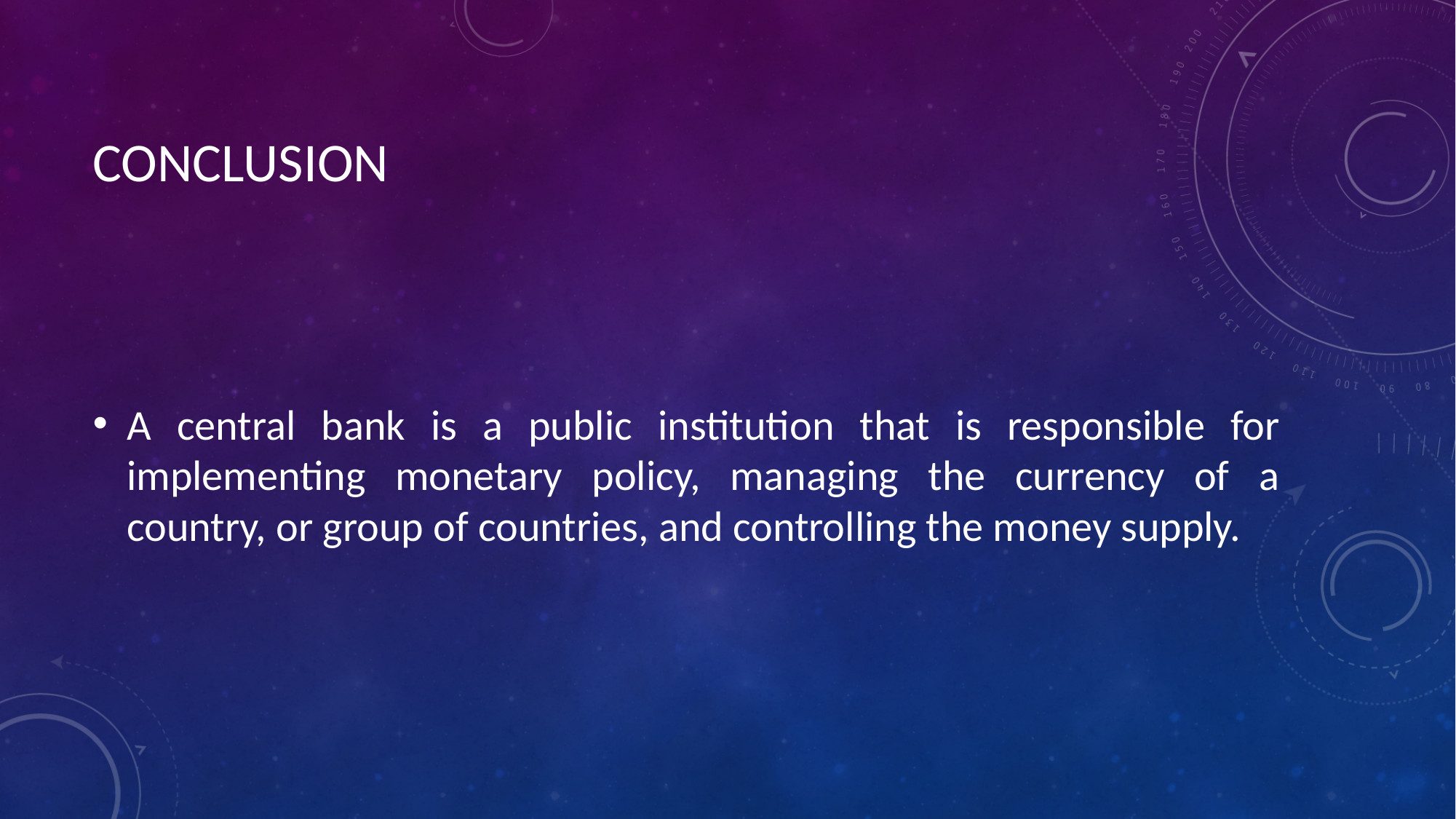

# Conclusion
A central bank is a public institution that is responsible for implementing monetary policy, managing the currency of a country, or group of countries, and controlling the money supply.